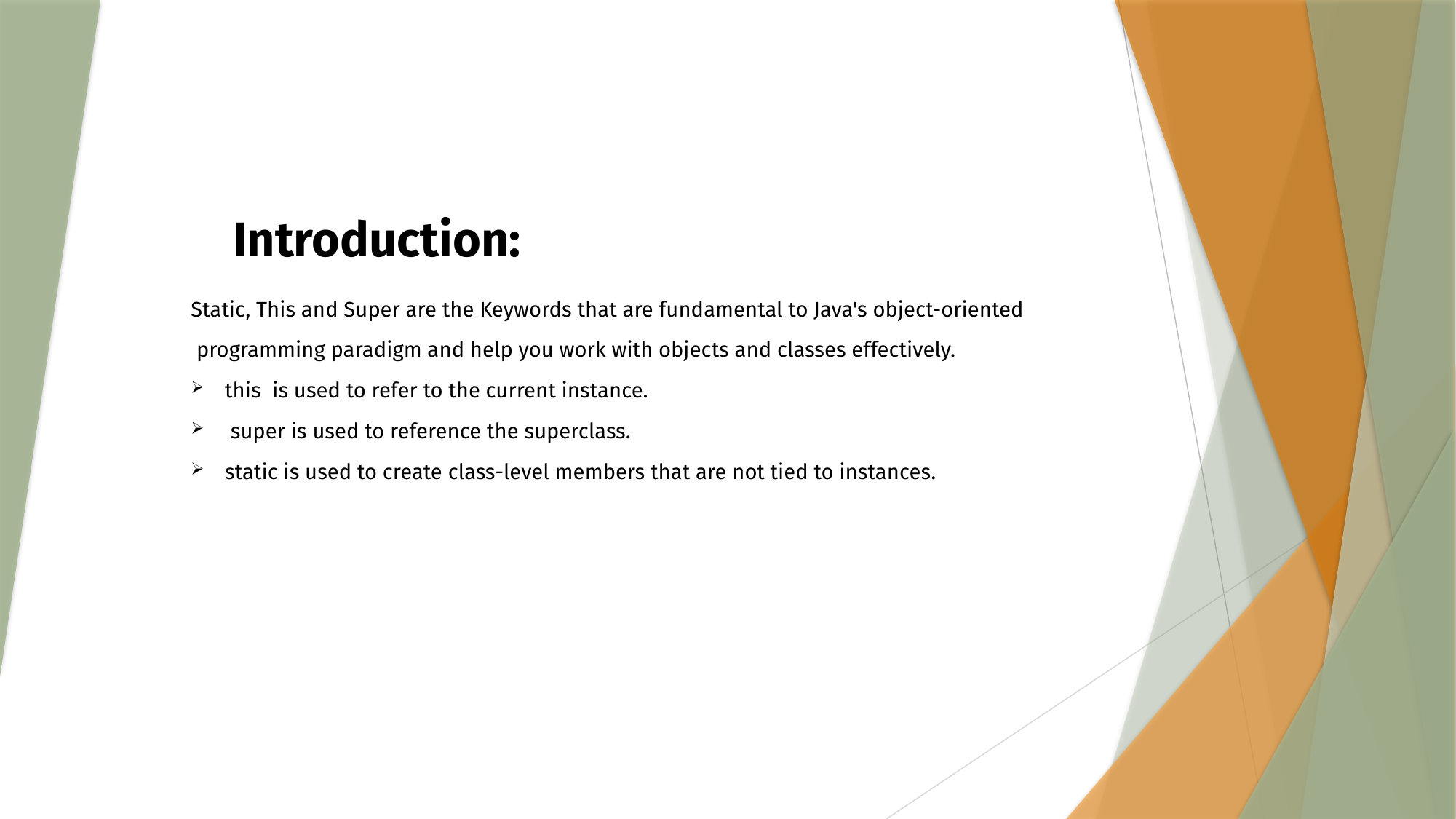

# Introduction:
Static, This and Super are the Keywords that are fundamental to Java's object-oriented
 programming paradigm and help you work with objects and classes effectively.
this  is used to refer to the current instance.
 super is used to reference the superclass.
static is used to create class-level members that are not tied to instances.